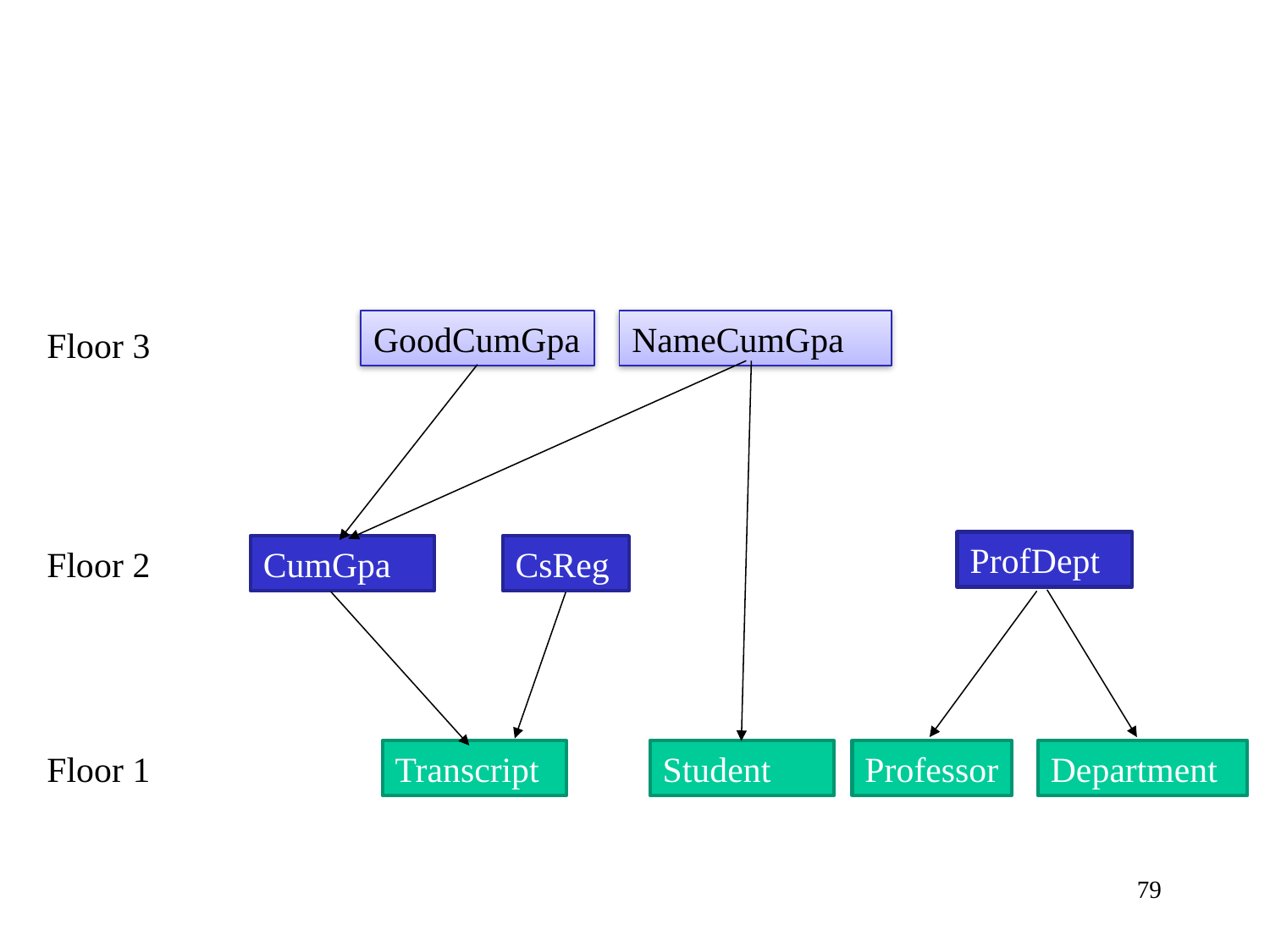

NameCumGpa
GoodCumGpa
Floor 3
ProfDept
Floor 2
CumGpa
CsReg
Professor
Department
Floor 1
Student
Transcript
79